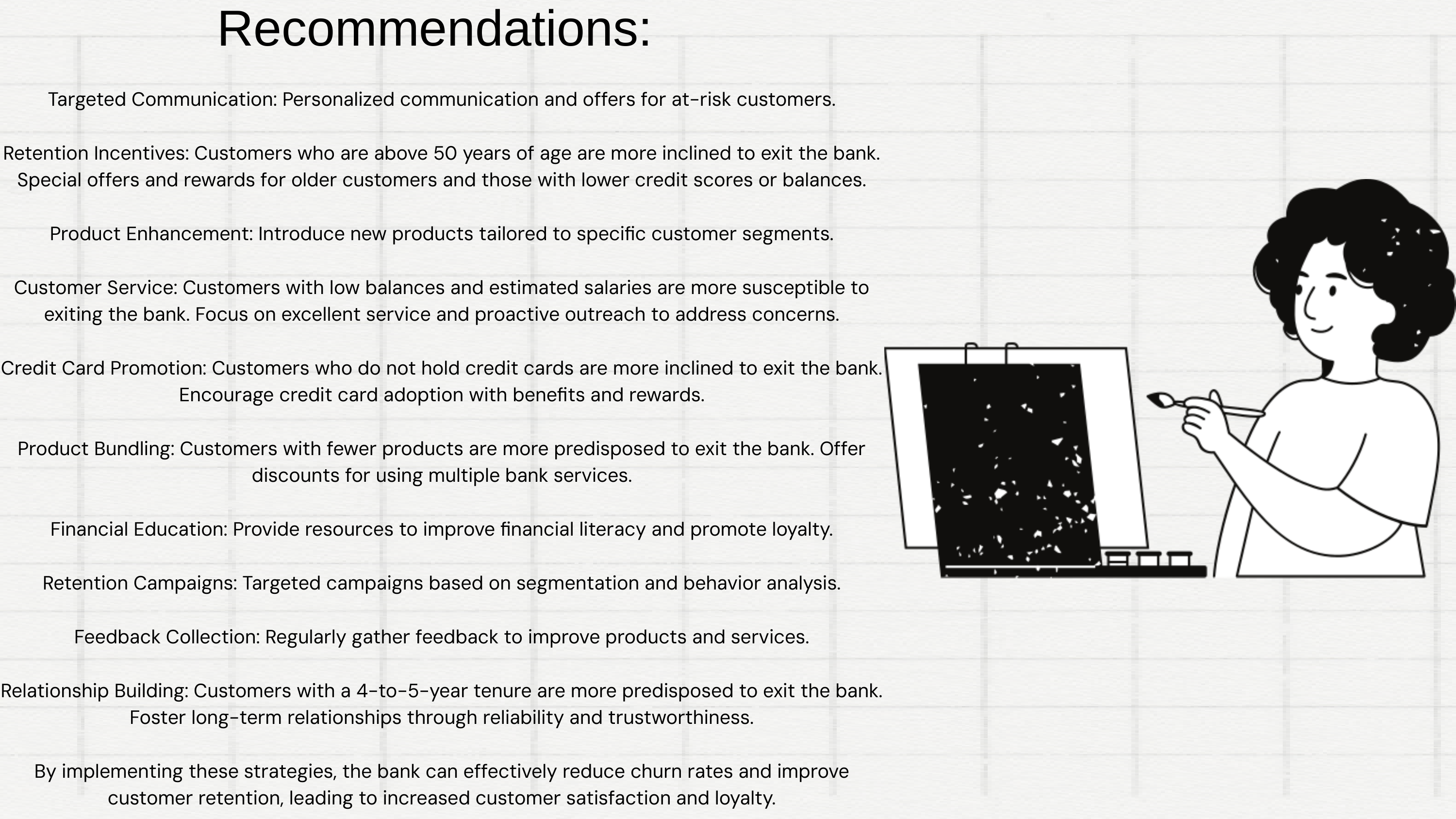

Recommendations:

Targeted Communication: Personalized communication and offers for at-risk customers.

Retention Incentives: Customers who are above 50 years of age are more inclined to exit the bank. Special offers and rewards for older customers and those with lower credit scores or balances.

Product Enhancement: Introduce new products tailored to specific customer segments.

Customer Service: Customers with low balances and estimated salaries are more susceptible to exiting the bank. Focus on excellent service and proactive outreach to address concerns.

Credit Card Promotion: Customers who do not hold credit cards are more inclined to exit the bank. Encourage credit card adoption with benefits and rewards.

Product Bundling: Customers with fewer products are more predisposed to exit the bank. Offer discounts for using multiple bank services.

Financial Education: Provide resources to improve financial literacy and promote loyalty.

Retention Campaigns: Targeted campaigns based on segmentation and behavior analysis.

Feedback Collection: Regularly gather feedback to improve products and services.

Relationship Building: Customers with a 4-to-5-year tenure are more predisposed to exit the bank. Foster long-term relationships through reliability and trustworthiness.

By implementing these strategies, the bank can effectively reduce churn rates and improve customer retention, leading to increased customer satisfaction and loyalty.